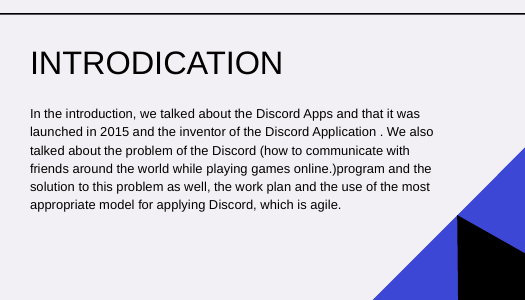

INTRODICATION

In the introduction, we talked about the Discord Apps and that it was launched in 2015 and the inventor of the Discord Application . We also talked about the problem of the Discord (how to communicate with friends around the world while playing games online.)program and the solution to this problem as well, the work plan and the use of the most appropriate model for applying Discord, which is agile.